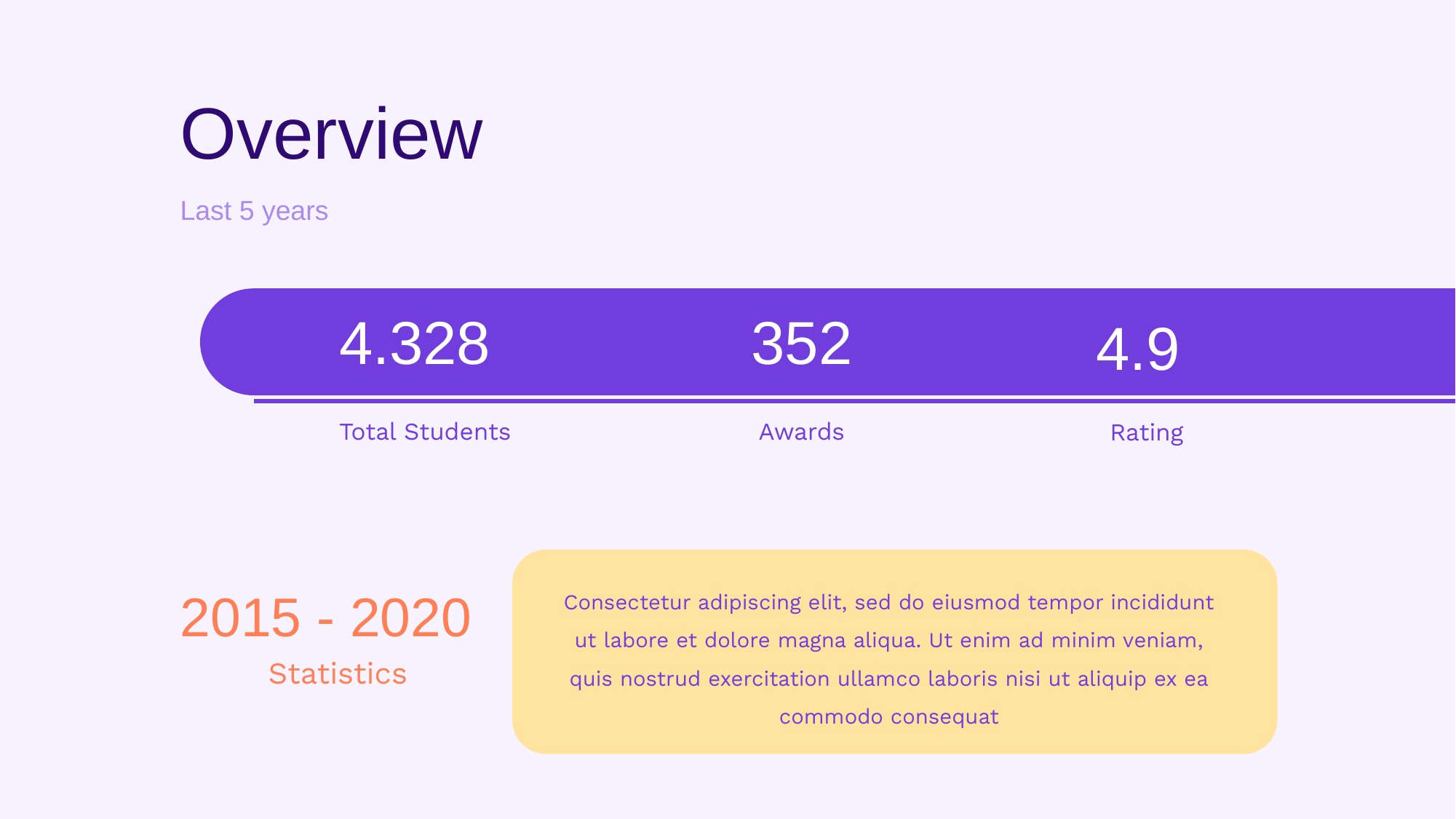

Overview
Last 5 years
4.328
352
4.9
Total Students
Awards
Rating

Consectetur adipiscing elit, sed do eiusmod tempor incididunt ut labore et dolore magna aliqua. Ut enim ad minim veniam, quis nostrud exercitation ullamco laboris nisi ut aliquip ex ea commodo consequat
2015 - 2020
Statistics